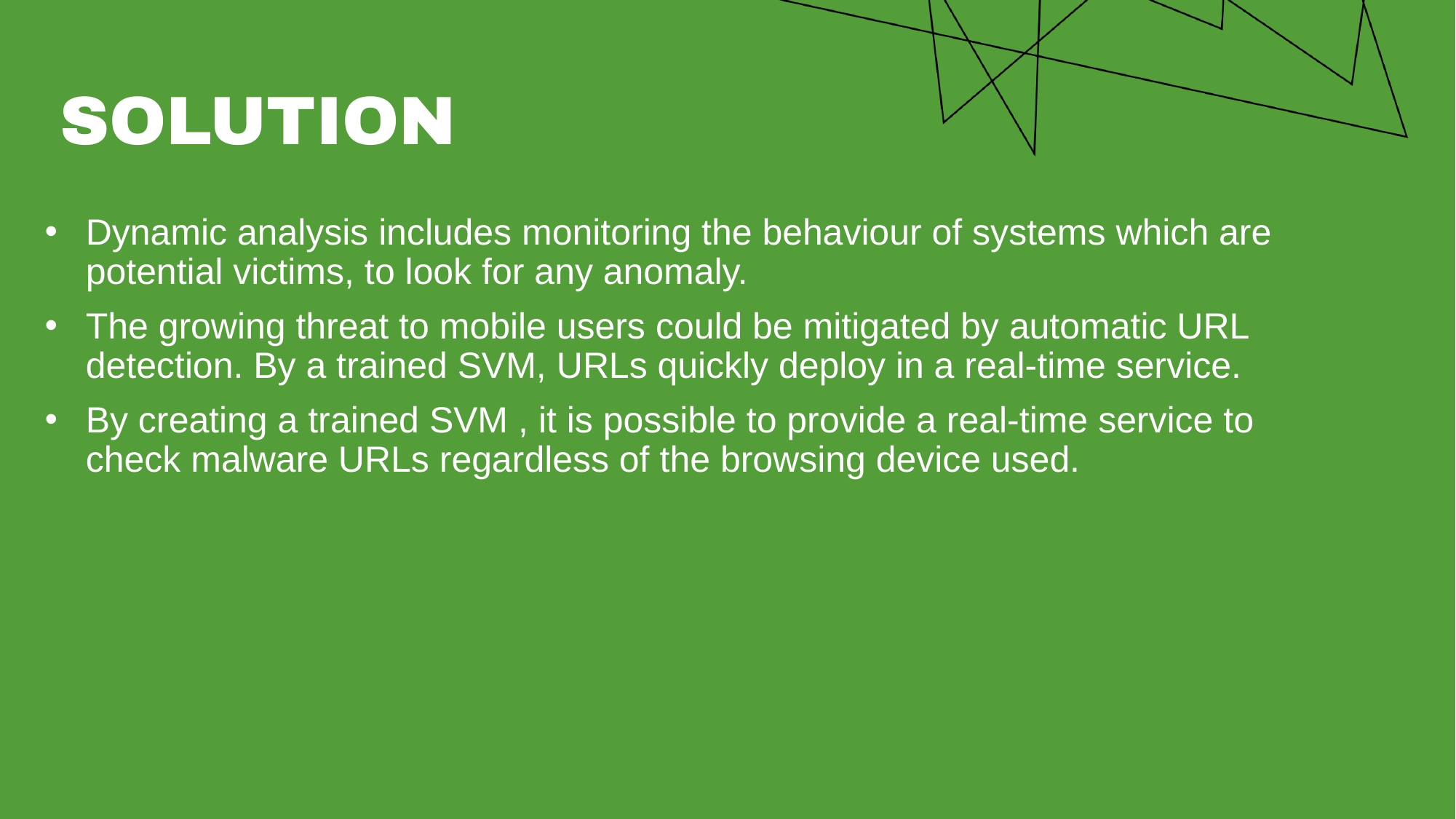

# solution
Dynamic analysis includes monitoring the behaviour of systems which are potential victims, to look for any anomaly.
The growing threat to mobile users could be mitigated by automatic URL detection. By a trained SVM, URLs quickly deploy in a real-time service.
By creating a trained SVM , it is possible to provide a real-time service to check malware URLs regardless of the browsing device used.